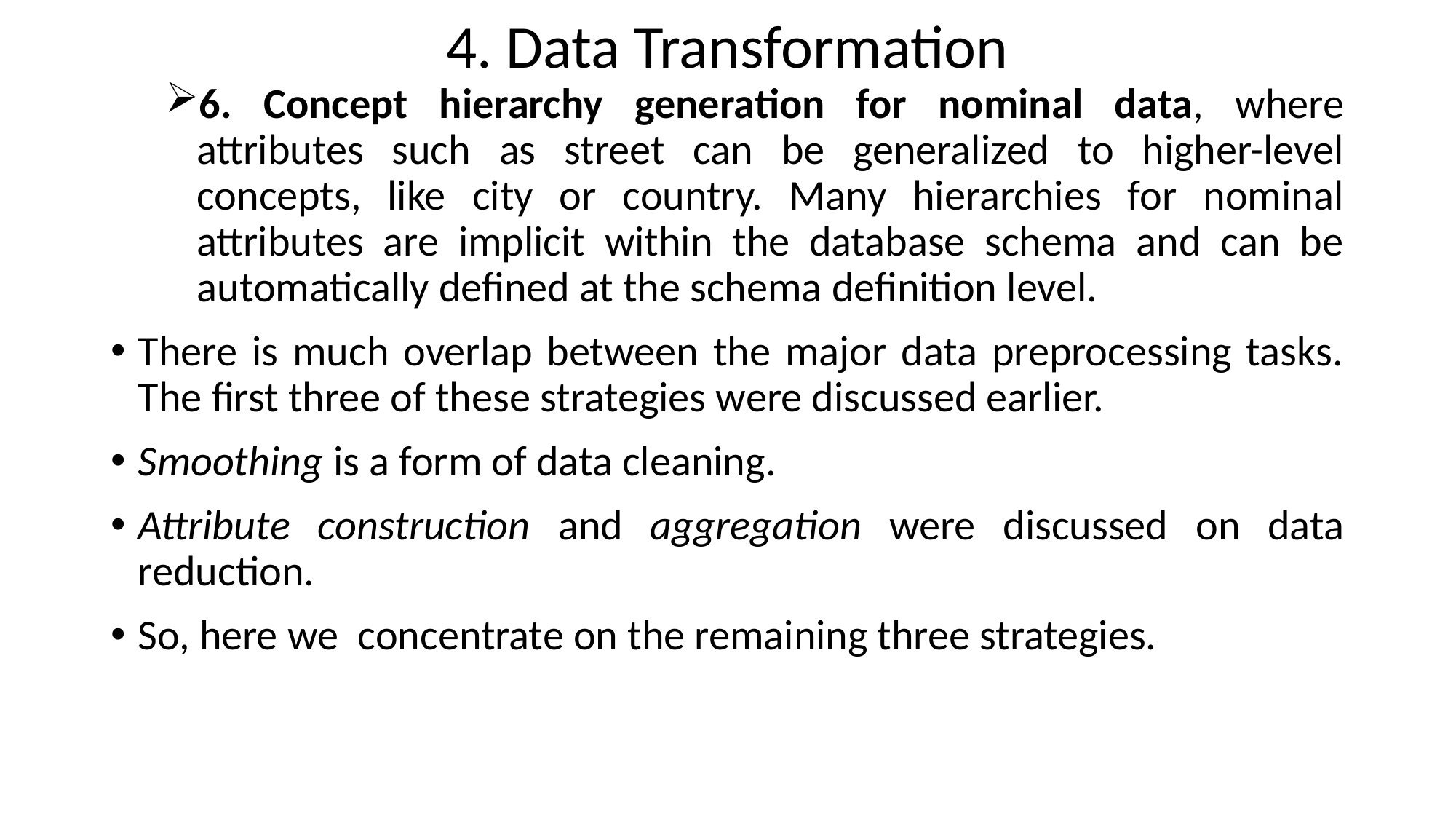

# 4. Data Transformation
6. Concept hierarchy generation for nominal data, where attributes such as street can be generalized to higher-level concepts, like city or country. Many hierarchies for nominal attributes are implicit within the database schema and can be automatically defined at the schema definition level.
There is much overlap between the major data preprocessing tasks. The first three of these strategies were discussed earlier.
Smoothing is a form of data cleaning.
Attribute construction and aggregation were discussed on data reduction.
So, here we  concentrate on the remaining three strategies.